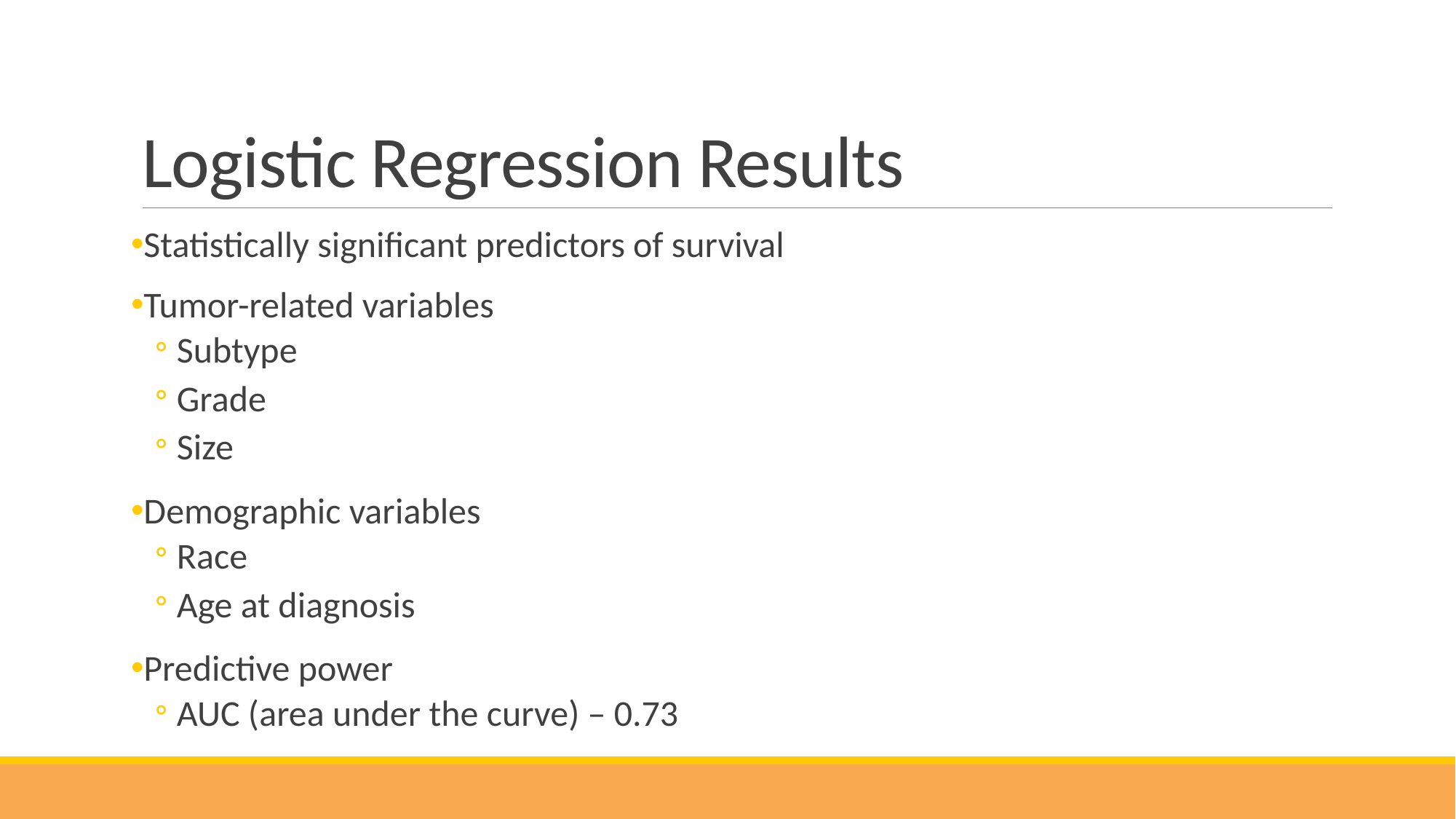

# Logistic Regression Results
Statistically significant predictors of survival
Tumor-related variables
Subtype
Grade
Size
Demographic variables
Race
Age at diagnosis
Predictive power
AUC (area under the curve) – 0.73